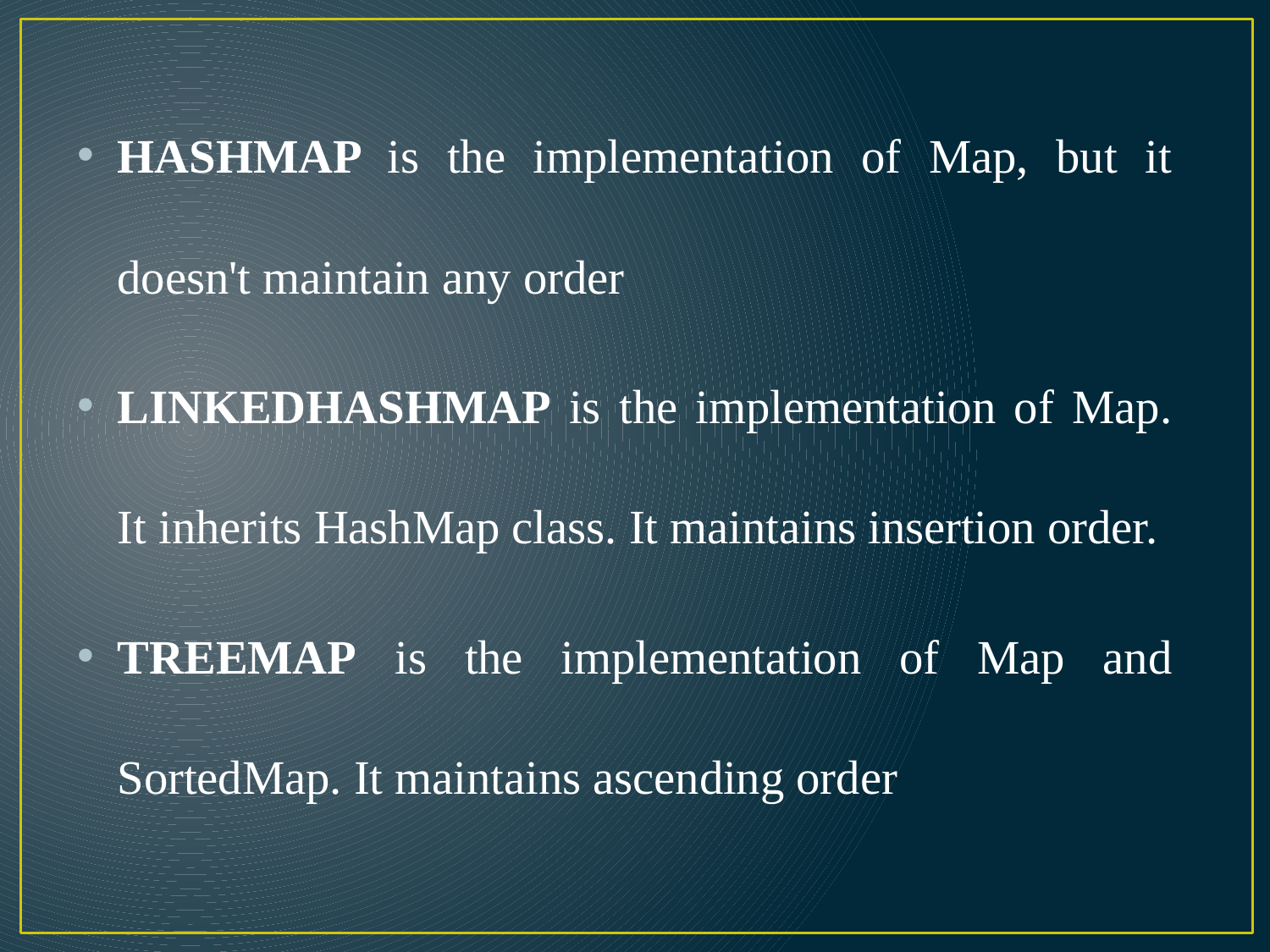

HASHMAP is the implementation of Map, but it doesn't maintain any order
LINKEDHASHMAP is the implementation of Map. It inherits HashMap class. It maintains insertion order.
TREEMAP is the implementation of Map and SortedMap. It maintains ascending order